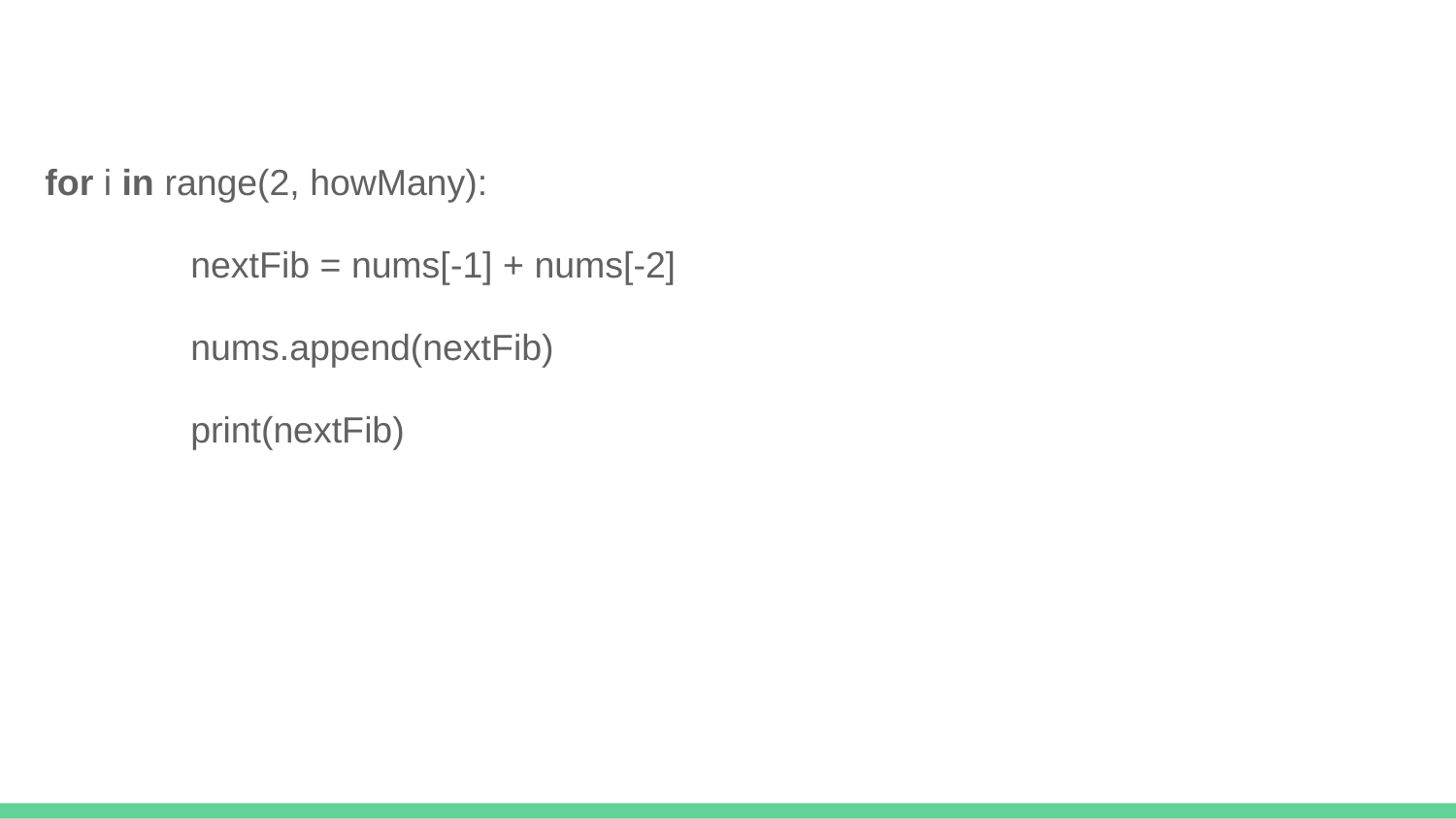

for i in range(2, howMany):
	nextFib = nums[-1] + nums[-2]
	nums.append(nextFib)
	print(nextFib)